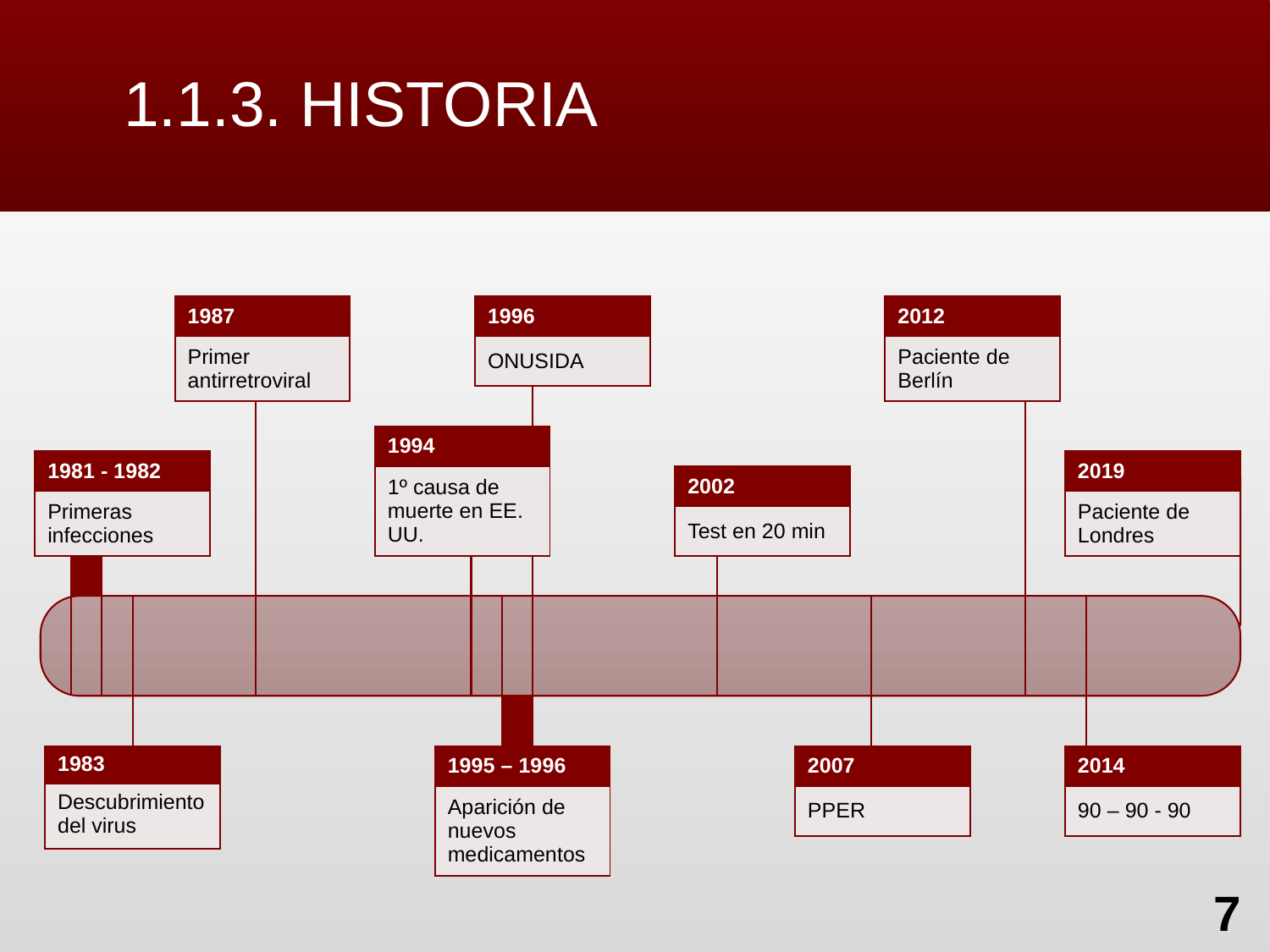

# 1.1.3. HISTORIA
| 1987 |
| --- |
| Primer antirretroviral |
| 1996 |
| --- |
| ONUSIDA |
| 2012 |
| --- |
| Paciente de Berlín |
| 1994 |
| --- |
| 1º causa de muerte en EE. UU. |
| 1981 - 1982 |
| --- |
| Primeras infecciones |
| 2019 |
| --- |
| Paciente de Londres |
| 2002 |
| --- |
| Test en 20 min |

| 1983 |
| --- |
| Descubrimiento del virus |
| 1995 – 1996 |
| --- |
| Aparición de nuevos medicamentos |
| 2007 |
| --- |
| PPER |
| 2014 |
| --- |
| 90 – 90 - 90 |
7